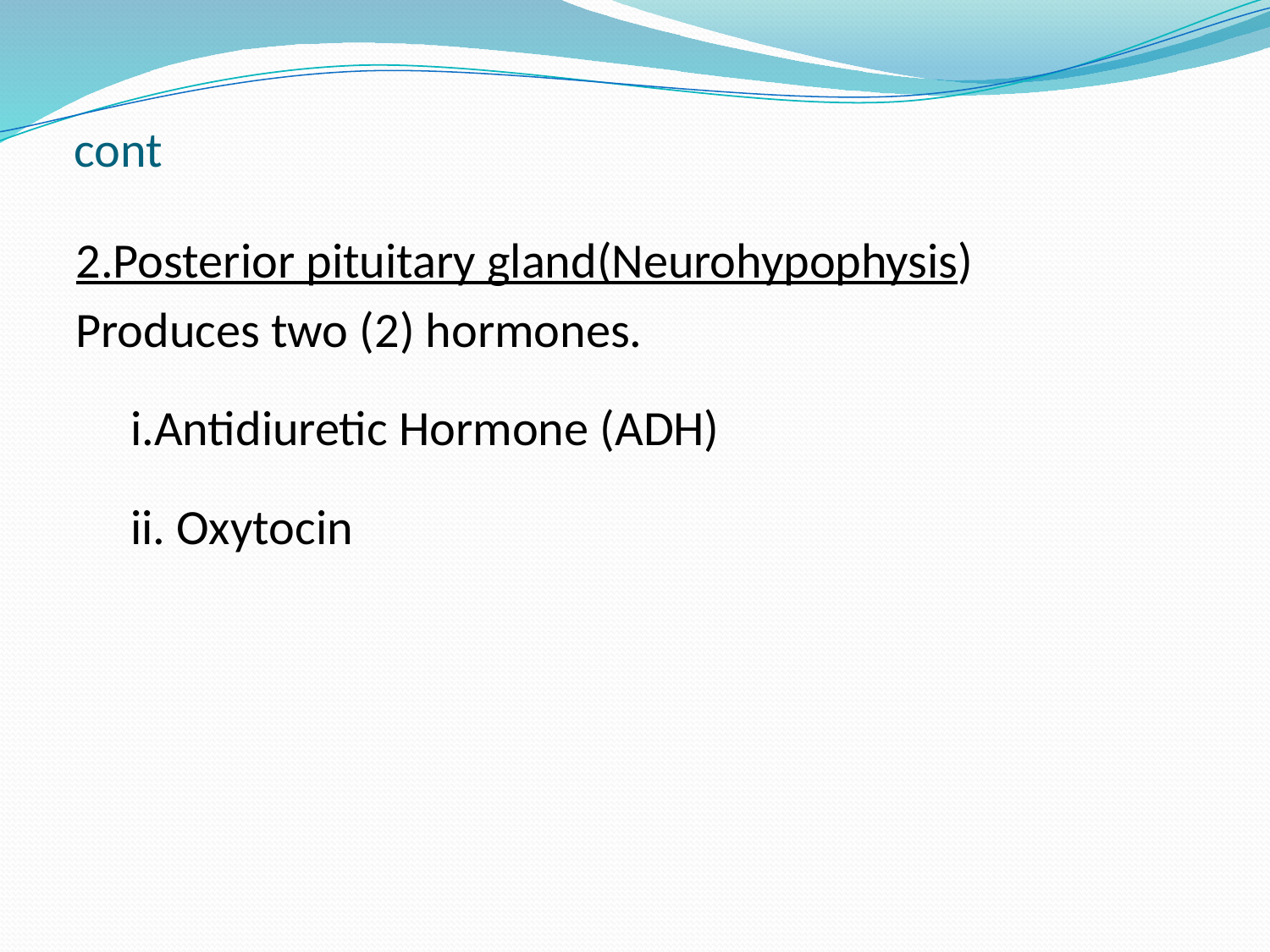

# cont
2.Posterior pituitary gland(Neurohypophysis)
Produces two (2) hormones.
i.Antidiuretic Hormone (ADH)
ii. Oxytocin